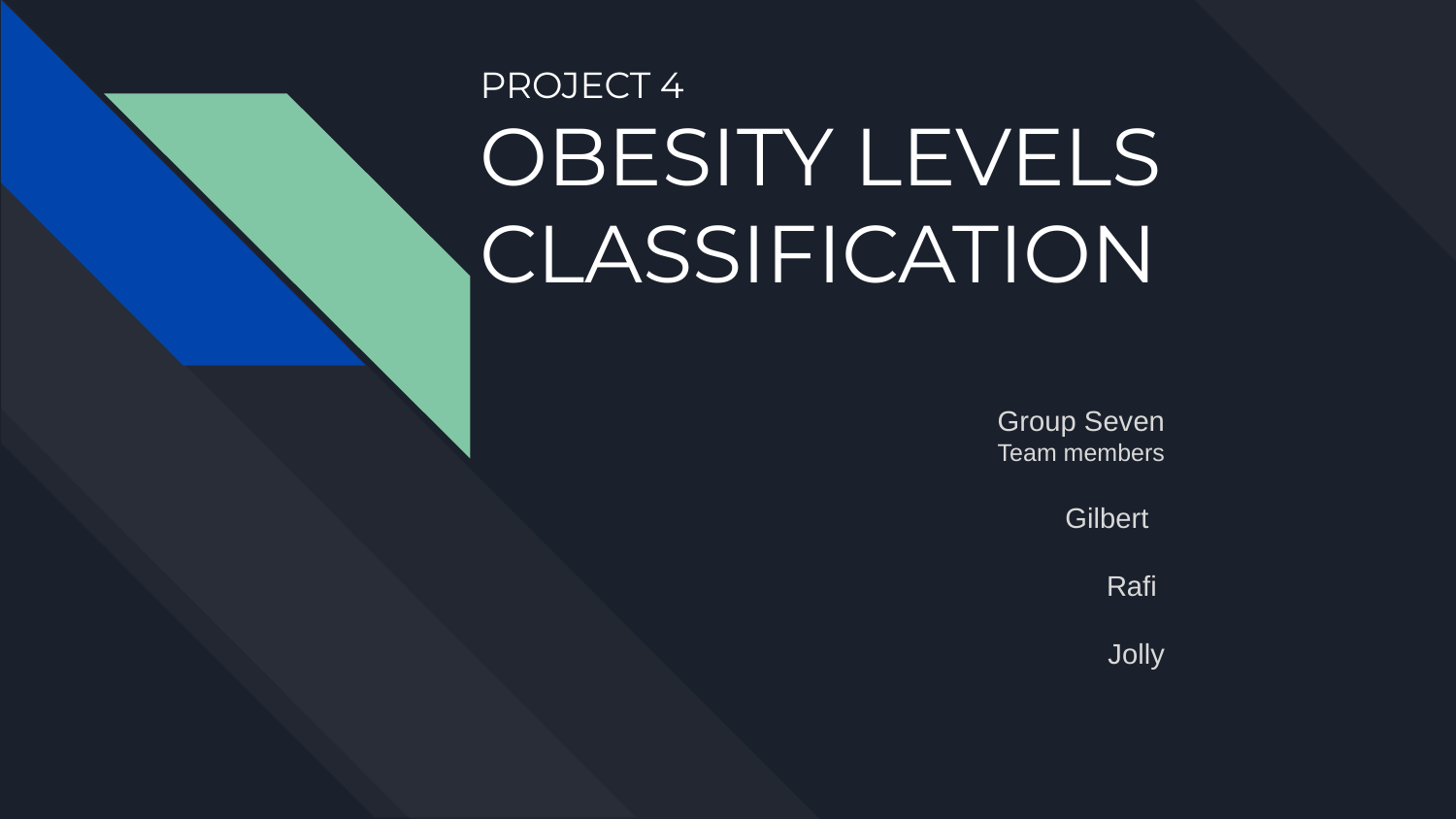

# PROJECT 4
OBESITY LEVELS
CLASSIFICATION

Group Seven
Team members

Gilbert

Rafi

Jolly